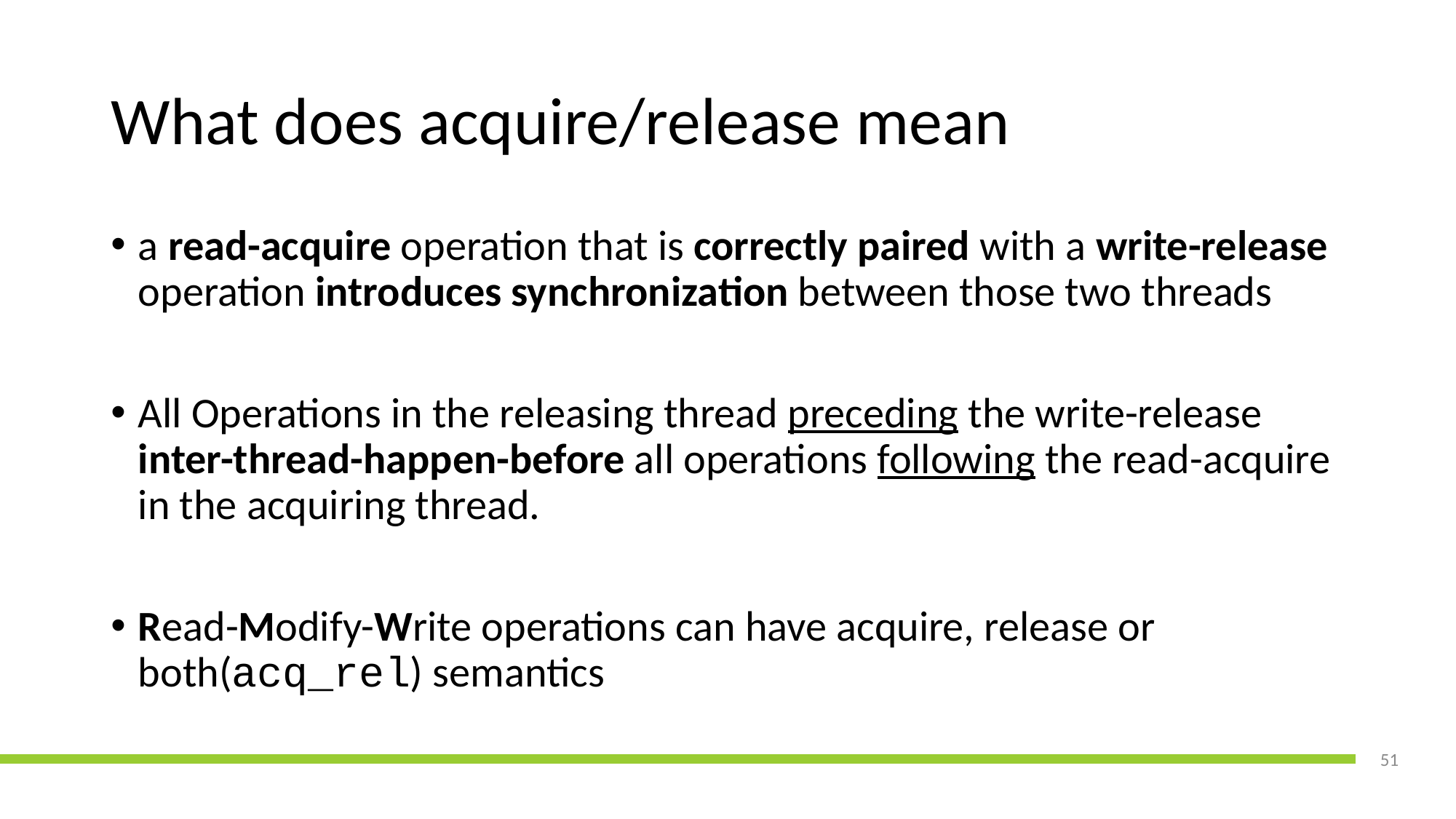

# What does acquire/release mean
a read-acquire operation that is correctly paired with a write-release operation introduces synchronization between those two threads

All Operations in the releasing thread preceding the write-release inter-thread-happen-before all operations following the read-acquire in the acquiring thread.

Read-Modify-Write operations can have acquire, release or both(acq_rel) semantics

51